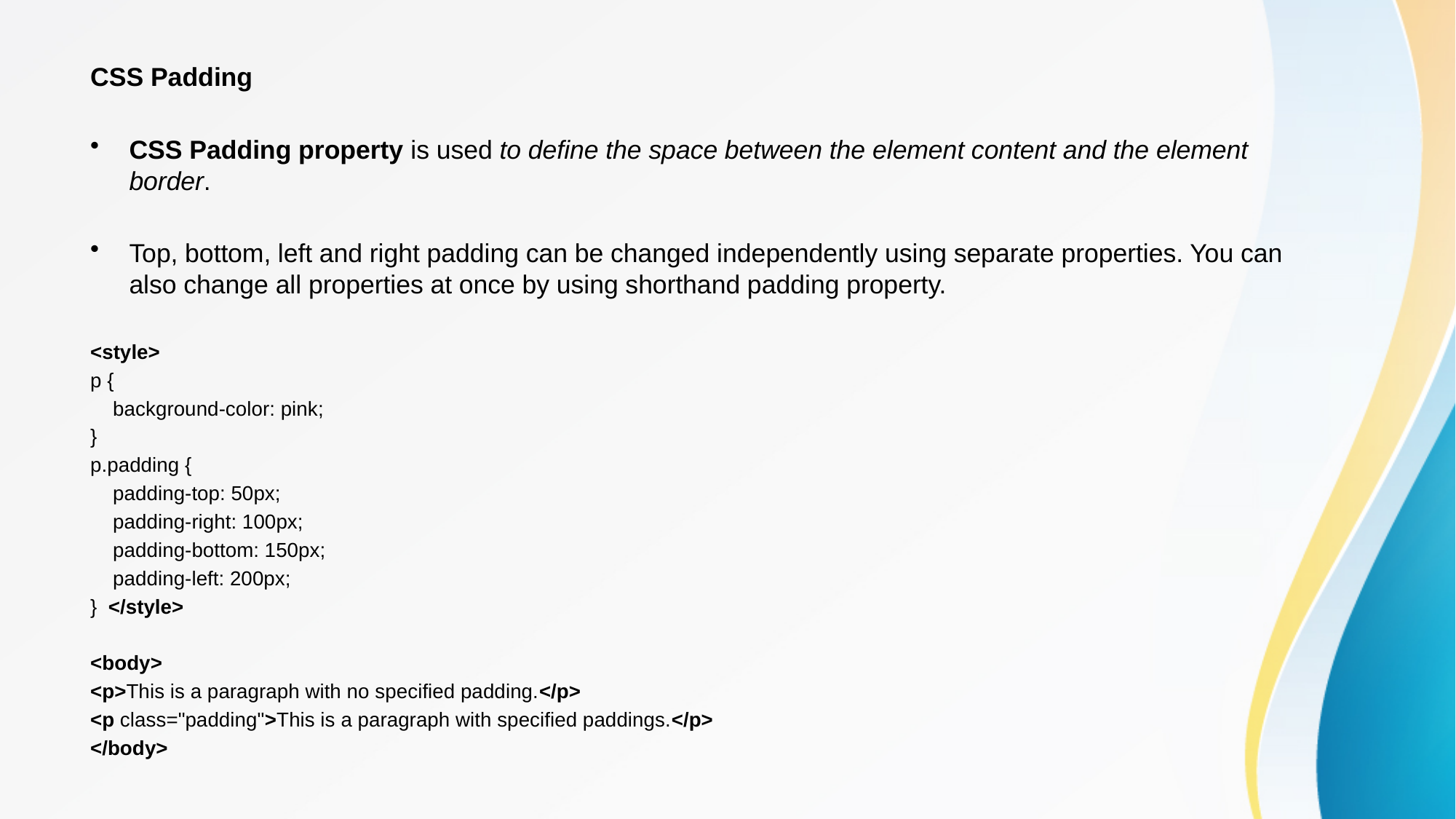

CSS Padding

CSS Padding property is used to define the space between the element content and the element border.

Top, bottom, left and right padding can be changed independently using separate properties. You can also change all properties at once by using shorthand padding property.

<style>
p {
    background-color: pink;
}
p.padding {
    padding-top: 50px;
    padding-right: 100px;
    padding-bottom: 150px;
    padding-left: 200px;
}  </style>

<body>
<p>This is a paragraph with no specified padding.</p>
<p class="padding">This is a paragraph with specified paddings.</p>
</body>